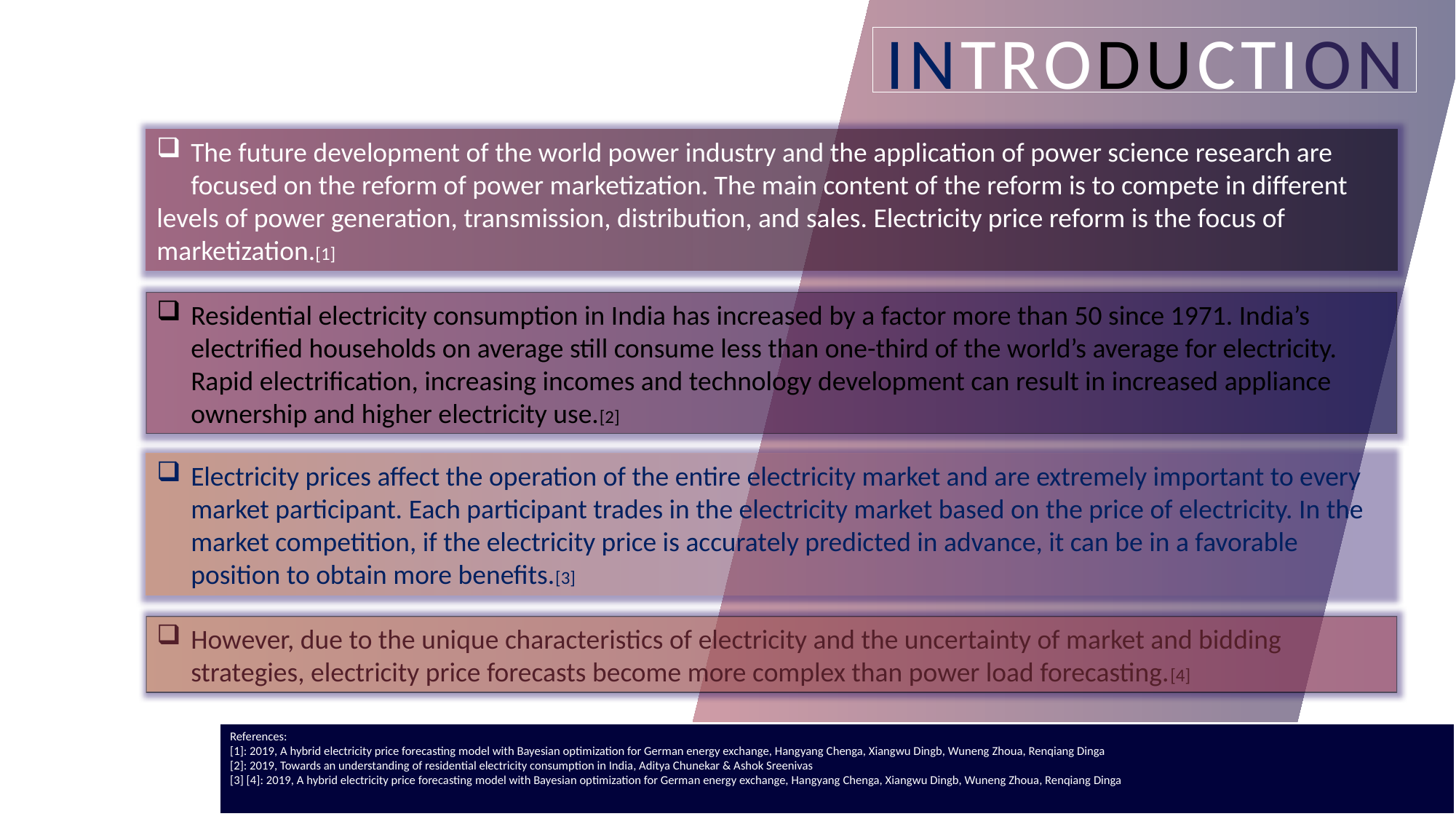

# introduction
The future development of the world power industry and the application of power science research are focused on the reform of power marketization. The main content of the reform is to compete in different
levels of power generation, transmission, distribution, and sales. Electricity price reform is the focus of marketization.[1]
Residential electricity consumption in India has increased by a factor more than 50 since 1971. India’s electrified households on average still consume less than one-third of the world’s average for electricity. Rapid electrification, increasing incomes and technology development can result in increased appliance ownership and higher electricity use.[2]
Electricity prices affect the operation of the entire electricity market and are extremely important to every market participant. Each participant trades in the electricity market based on the price of electricity. In the market competition, if the electricity price is accurately predicted in advance, it can be in a favorable position to obtain more benefits.[3]
However, due to the unique characteristics of electricity and the uncertainty of market and bidding strategies, electricity price forecasts become more complex than power load forecasting.[4]
References:
[1]: 2019, A hybrid electricity price forecasting model with Bayesian optimization for German energy exchange, Hangyang Chenga, Xiangwu Dingb, Wuneng Zhoua, Renqiang Dinga
[2]: 2019, Towards an understanding of residential electricity consumption in India, Aditya Chunekar & Ashok Sreenivas
[3] [4]: 2019, A hybrid electricity price forecasting model with Bayesian optimization for German energy exchange, Hangyang Chenga, Xiangwu Dingb, Wuneng Zhoua, Renqiang Dinga

3